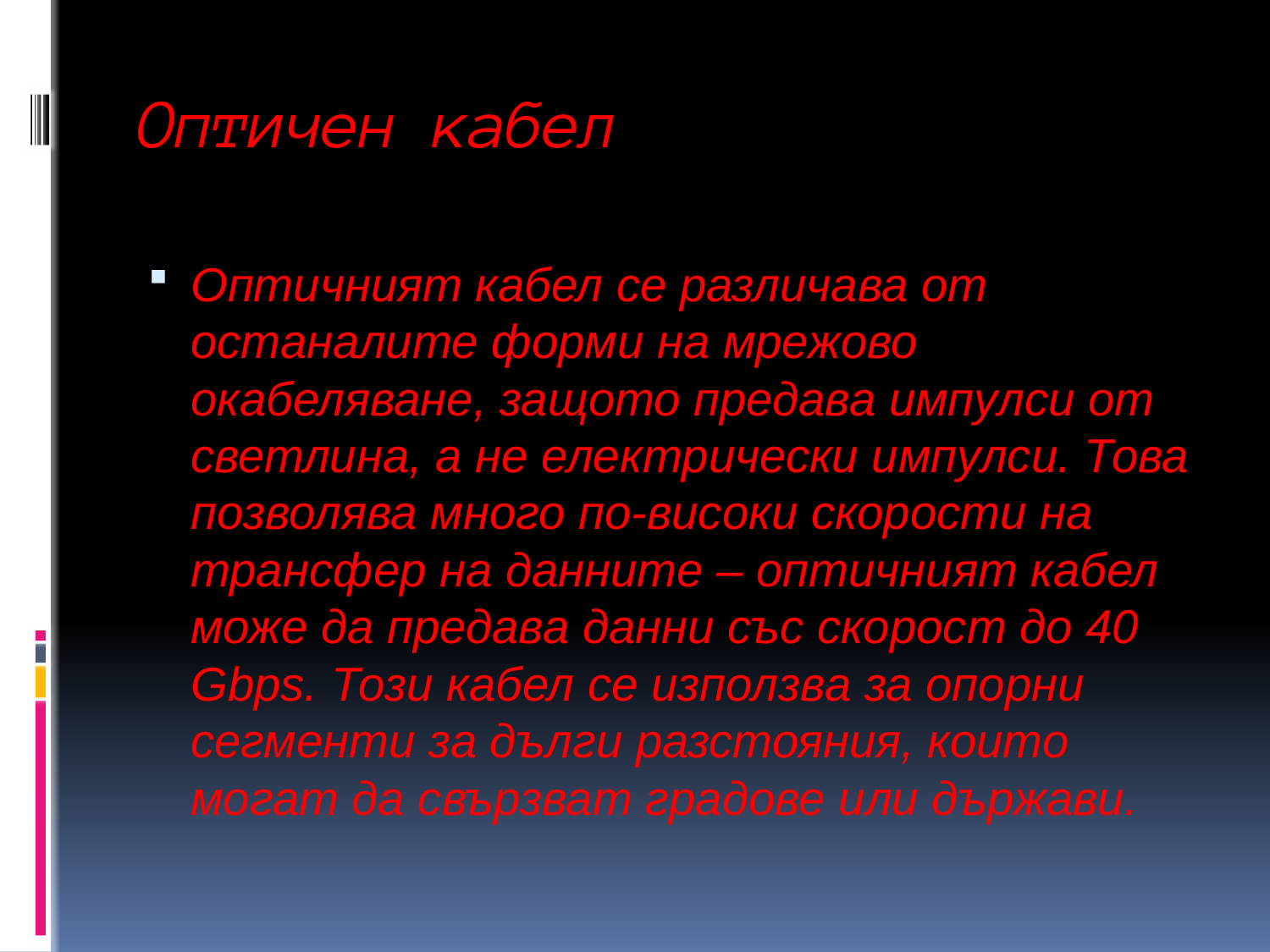

# Оптичен кабел
Оптичният кабел се различава от останалите форми на мрежово окабеляване, защото предава импулси от светлина, а не електрически импулси. Това позволява много по-високи скорости на трансфер на данните – оптичният кабел може да предава данни със скорост до 40 Gbps. Този кабел се използва за опорни сегменти за дълги разстояния, които могат да свързват градове или държави.